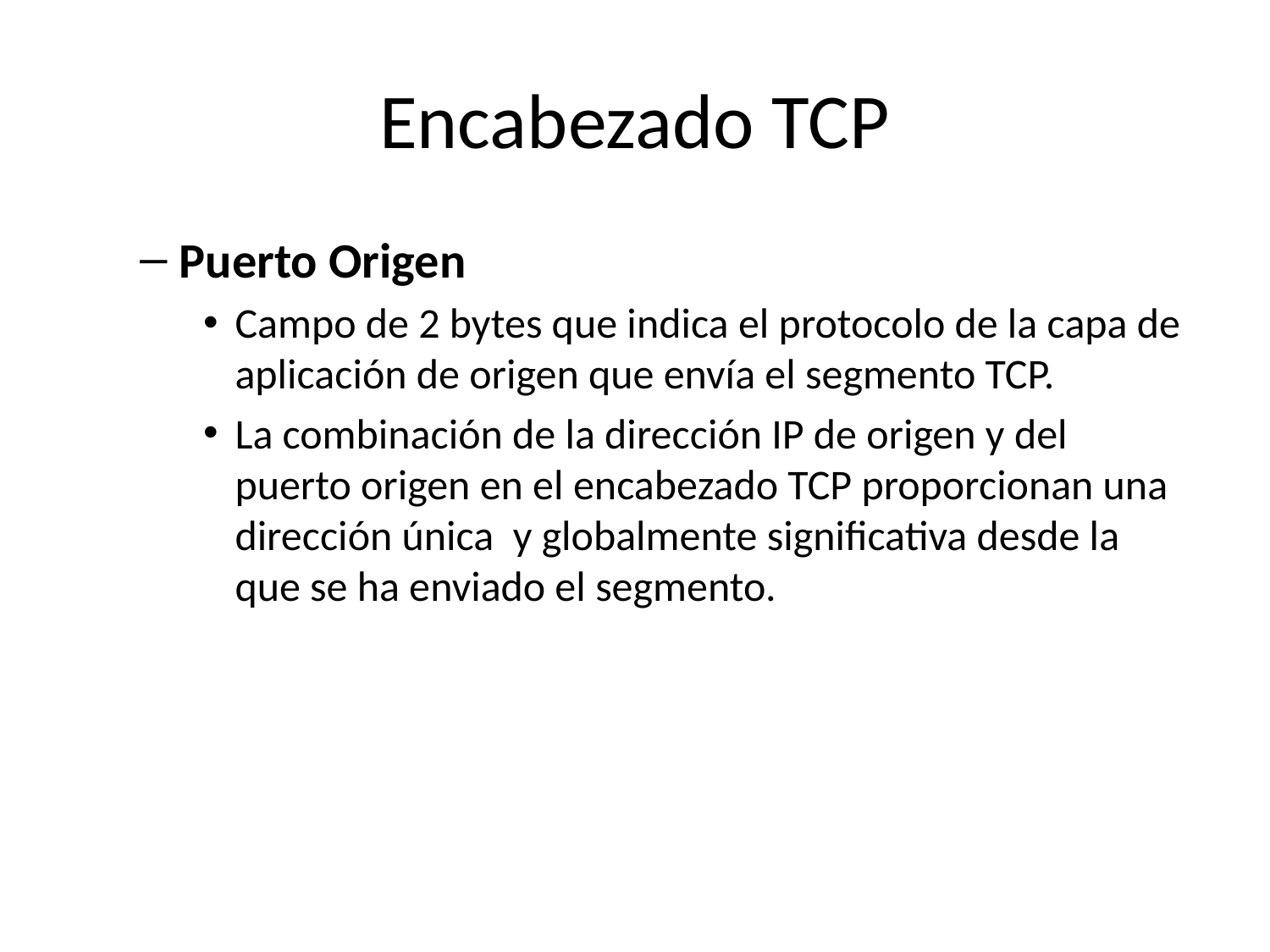

# Encabezado TCP
Puerto Origen
Campo de 2 bytes que indica el protocolo de la capa de aplicación de origen que envía el segmento TCP.
La combinación de la dirección IP de origen y del puerto origen en el encabezado TCP proporcionan una dirección única  y globalmente significativa desde la que se ha enviado el segmento.